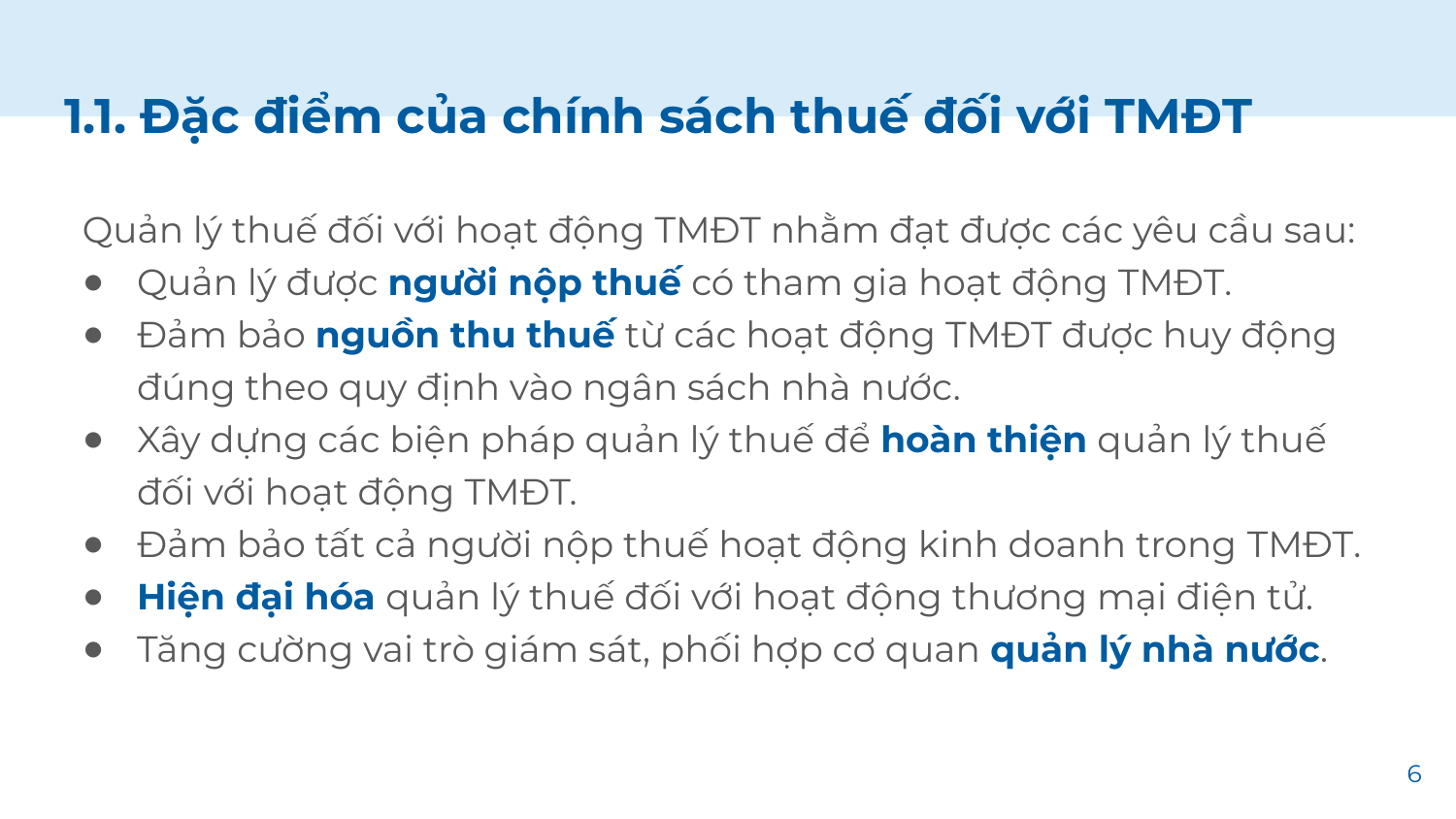

# 1.1. Đặc điểm của chính sách thuế đối với TMĐT
Quản lý thuế đối với hoạt động TMĐT nhằm đạt được các yêu cầu sau:
Quản lý được người nộp thuế có tham gia hoạt động TMĐT.
Đảm bảo nguồn thu thuế từ các hoạt động TMĐT được huy động đúng theo quy định vào ngân sách nhà nước.
Xây dựng các biện pháp quản lý thuế để hoàn thiện quản lý thuế đối với hoạt động TMĐT.
Đảm bảo tất cả người nộp thuế hoạt động kinh doanh trong TMĐT.
Hiện đại hóa quản lý thuế đối với hoạt động thương mại điện tử.
Tăng cường vai trò giám sát, phối hợp cơ quan quản lý nhà nước.
6